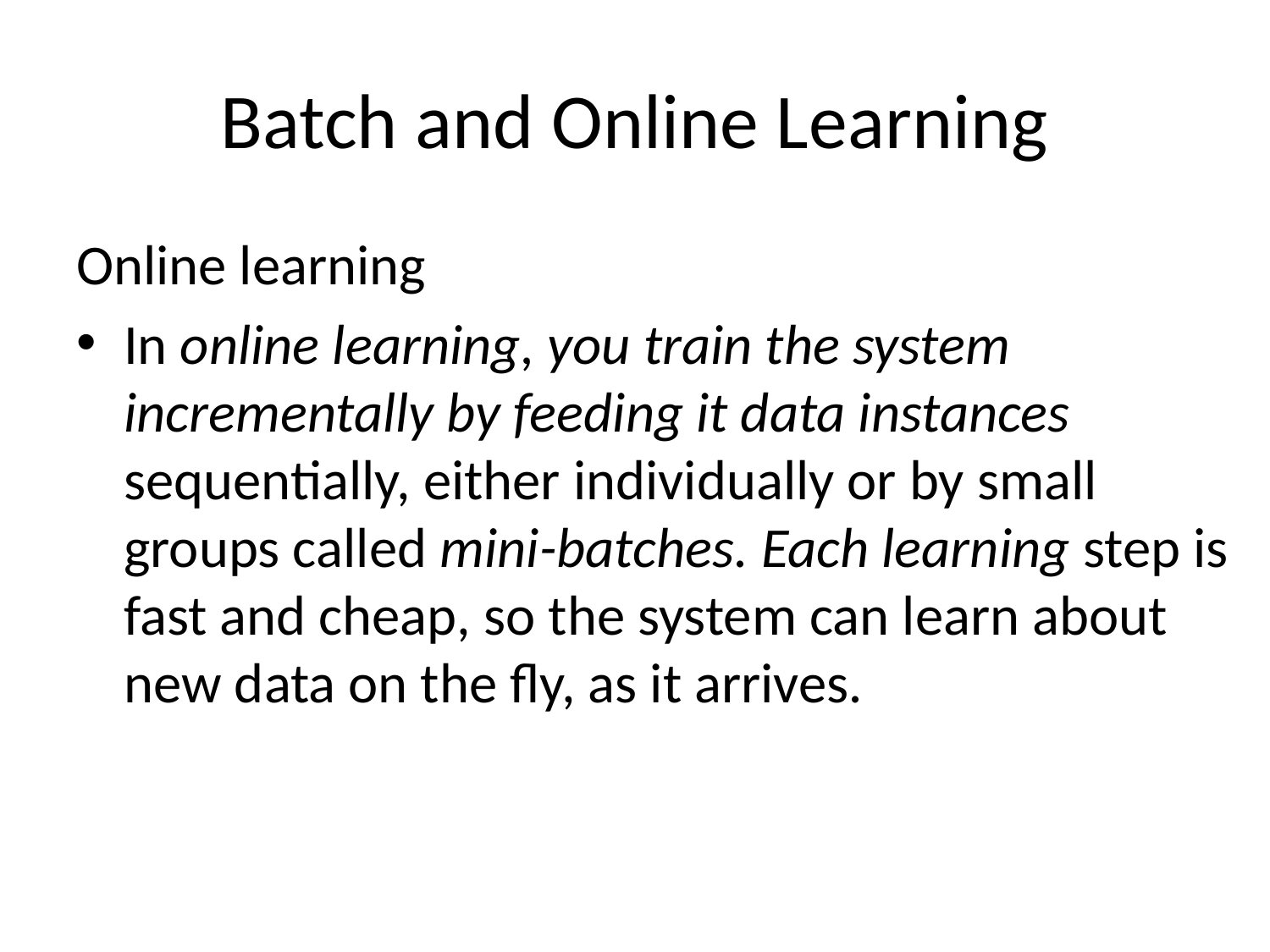

# Batch and Online Learning
Online learning
In online learning, you train the system incrementally by feeding it data instances sequentially, either individually or by small groups called mini-batches. Each learning step is fast and cheap, so the system can learn about new data on the fly, as it arrives.